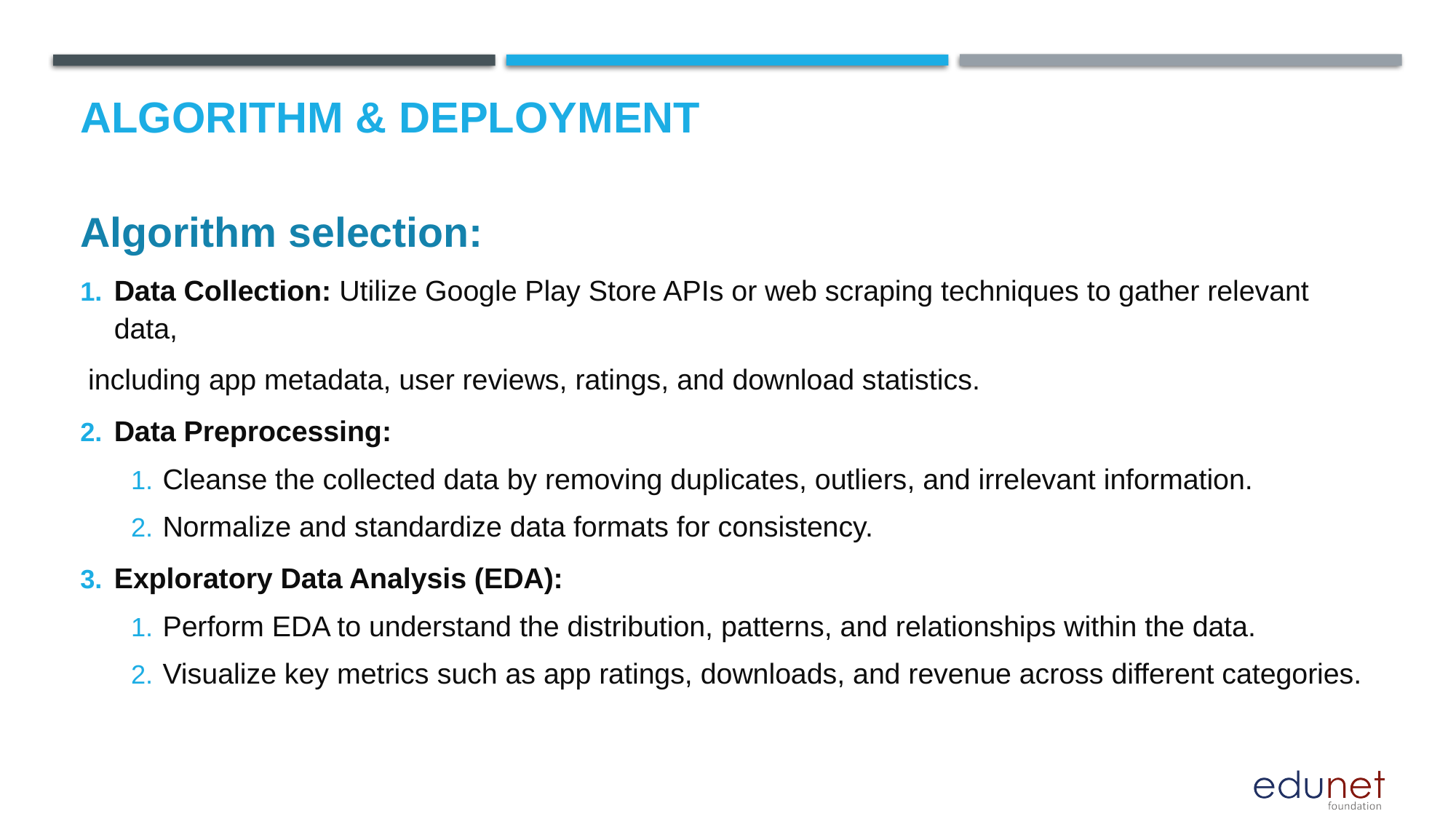

# Algorithm & Deployment
Algorithm selection:
Data Collection: Utilize Google Play Store APIs or web scraping techniques to gather relevant data,
 including app metadata, user reviews, ratings, and download statistics.
Data Preprocessing:
Cleanse the collected data by removing duplicates, outliers, and irrelevant information.
Normalize and standardize data formats for consistency.
Exploratory Data Analysis (EDA):
Perform EDA to understand the distribution, patterns, and relationships within the data.
Visualize key metrics such as app ratings, downloads, and revenue across different categories.